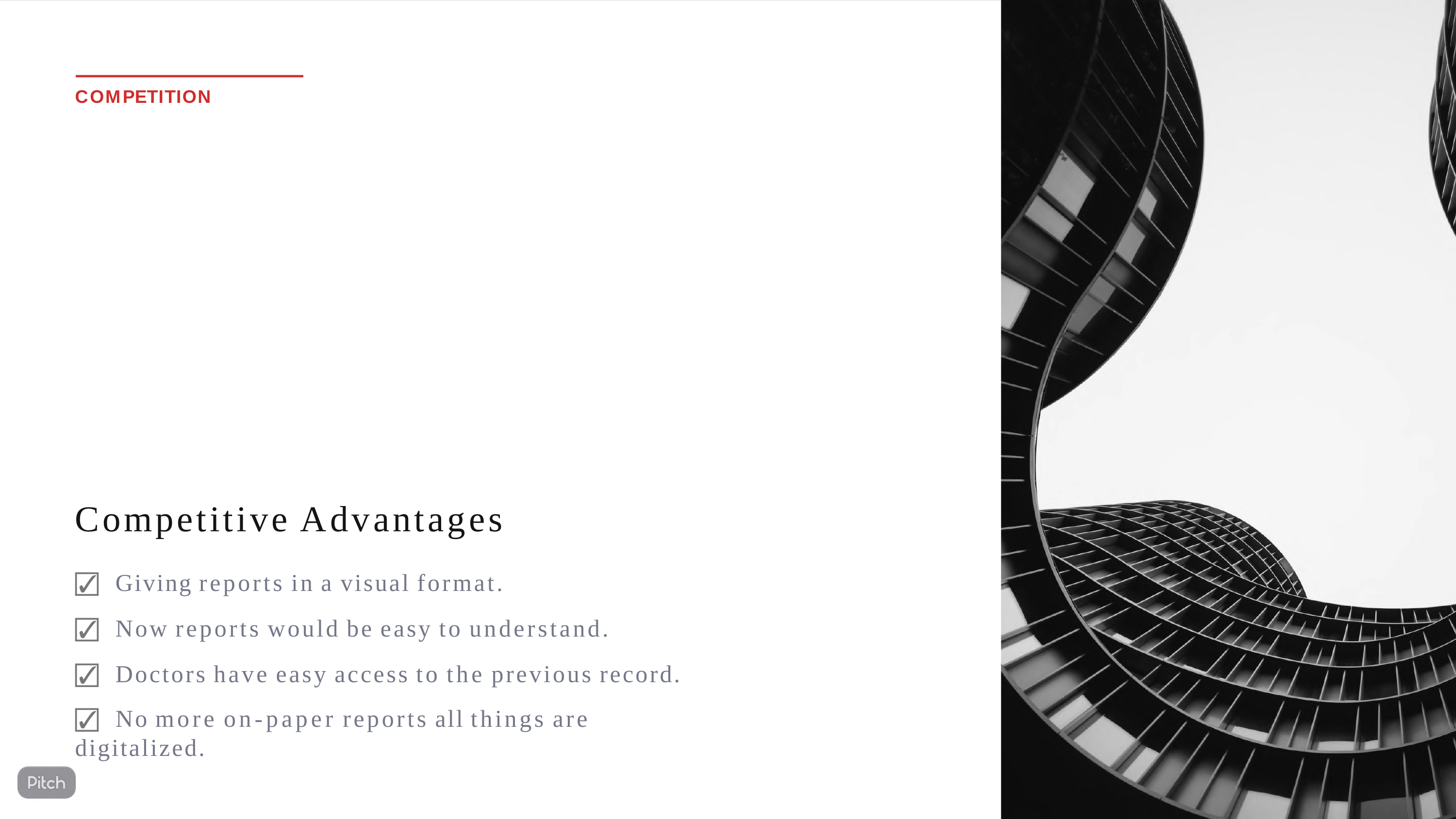

COMPETITION
Competitive Advantages
☑ Giving reports in a visual format.
☑ Now reports would be easy to understand.
☑ Doctors have easy access to the previous record.
☑ No more on-paper reports all things are digitalized.